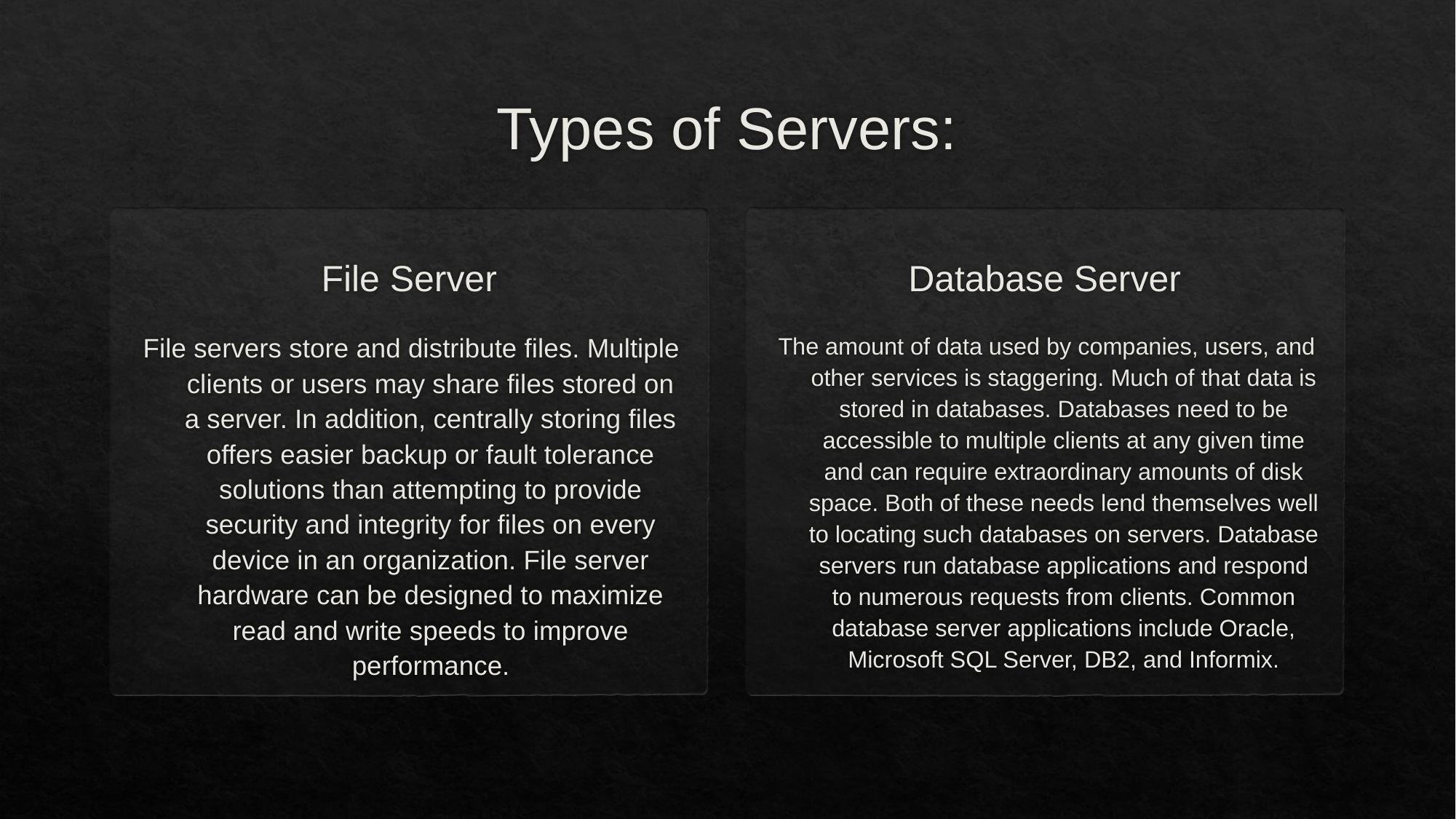

# Types of Servers:
Database Server
File Server
File servers store and distribute files. Multiple clients or users may share files stored on a server. In addition, centrally storing files offers easier backup or fault tolerance solutions than attempting to provide security and integrity for files on every device in an organization. File server hardware can be designed to maximize read and write speeds to improve performance.
The amount of data used by companies, users, and other services is staggering. Much of that data is stored in databases. Databases need to be accessible to multiple clients at any given time and can require extraordinary amounts of disk space. Both of these needs lend themselves well to locating such databases on servers. Database servers run database applications and respond to numerous requests from clients. Common database server applications include Oracle, Microsoft SQL Server, DB2, and Informix.